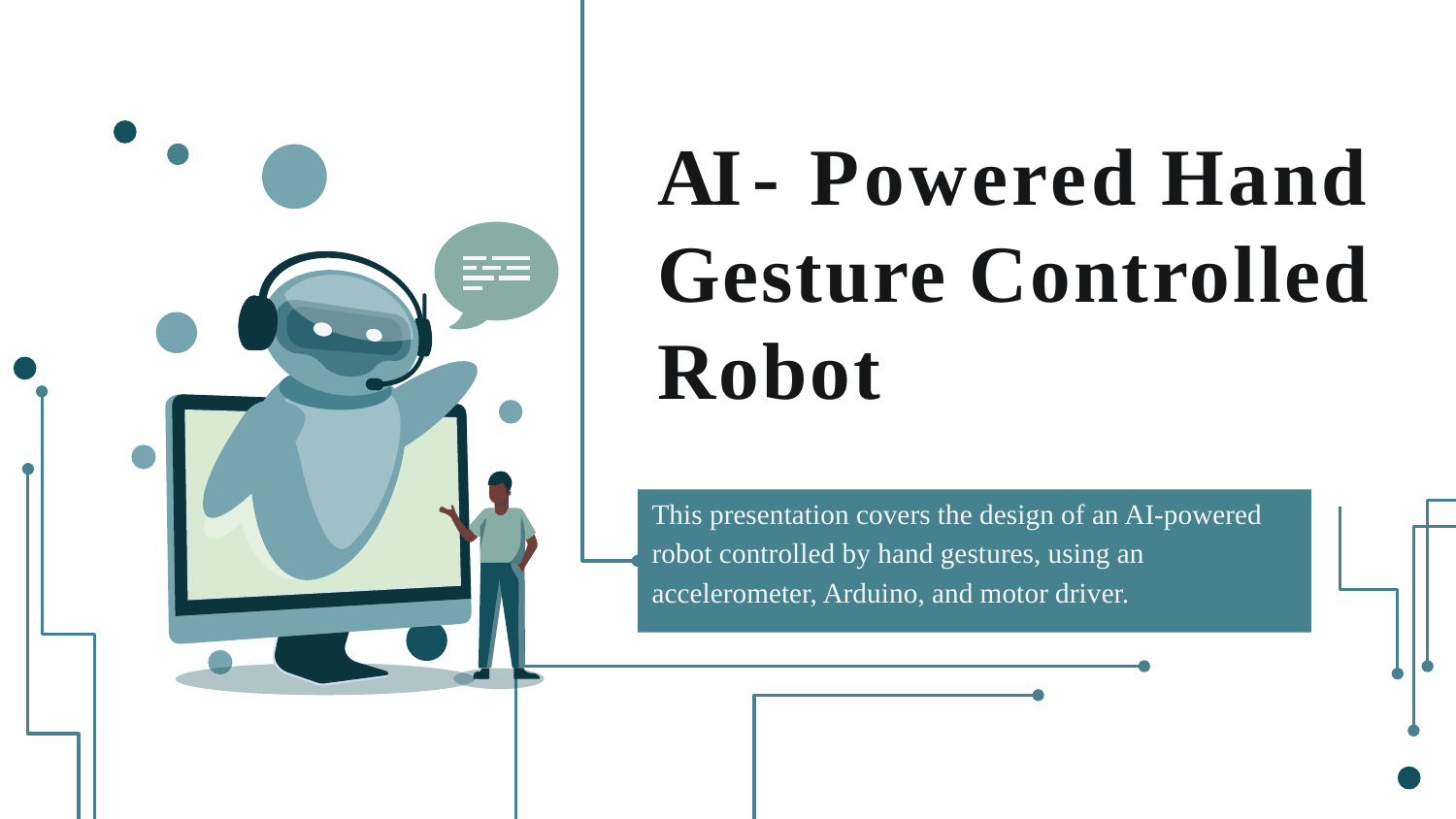

AI -  Powered Hand Gesture Controlled
Robot

This presentation covers the design of an AI-powered robot controlled by hand gestures, using an accelerometer, Arduino, and motor driver.